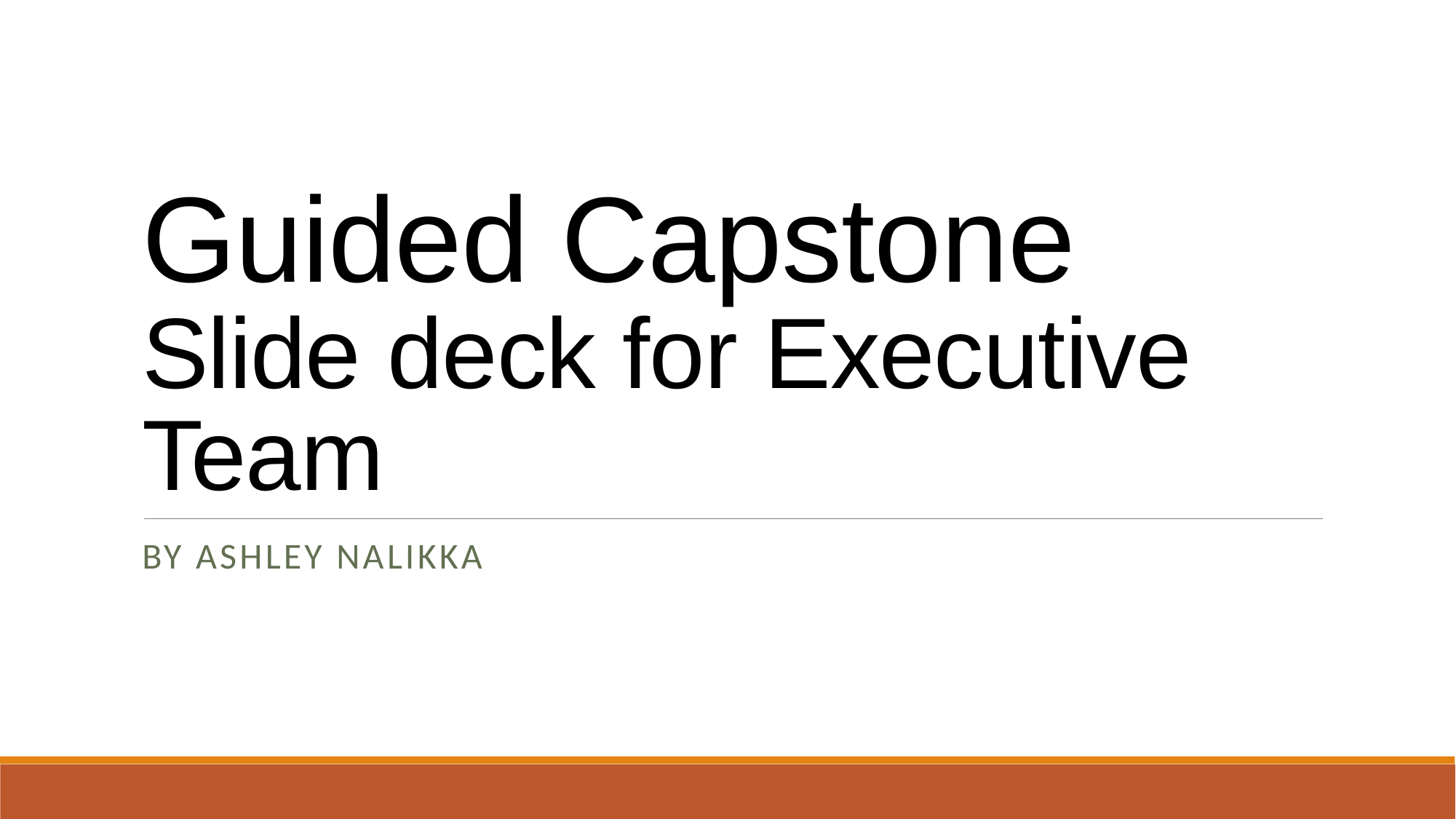

# Guided Capstone Slide deck for Executive Team
By Ashley nalikka